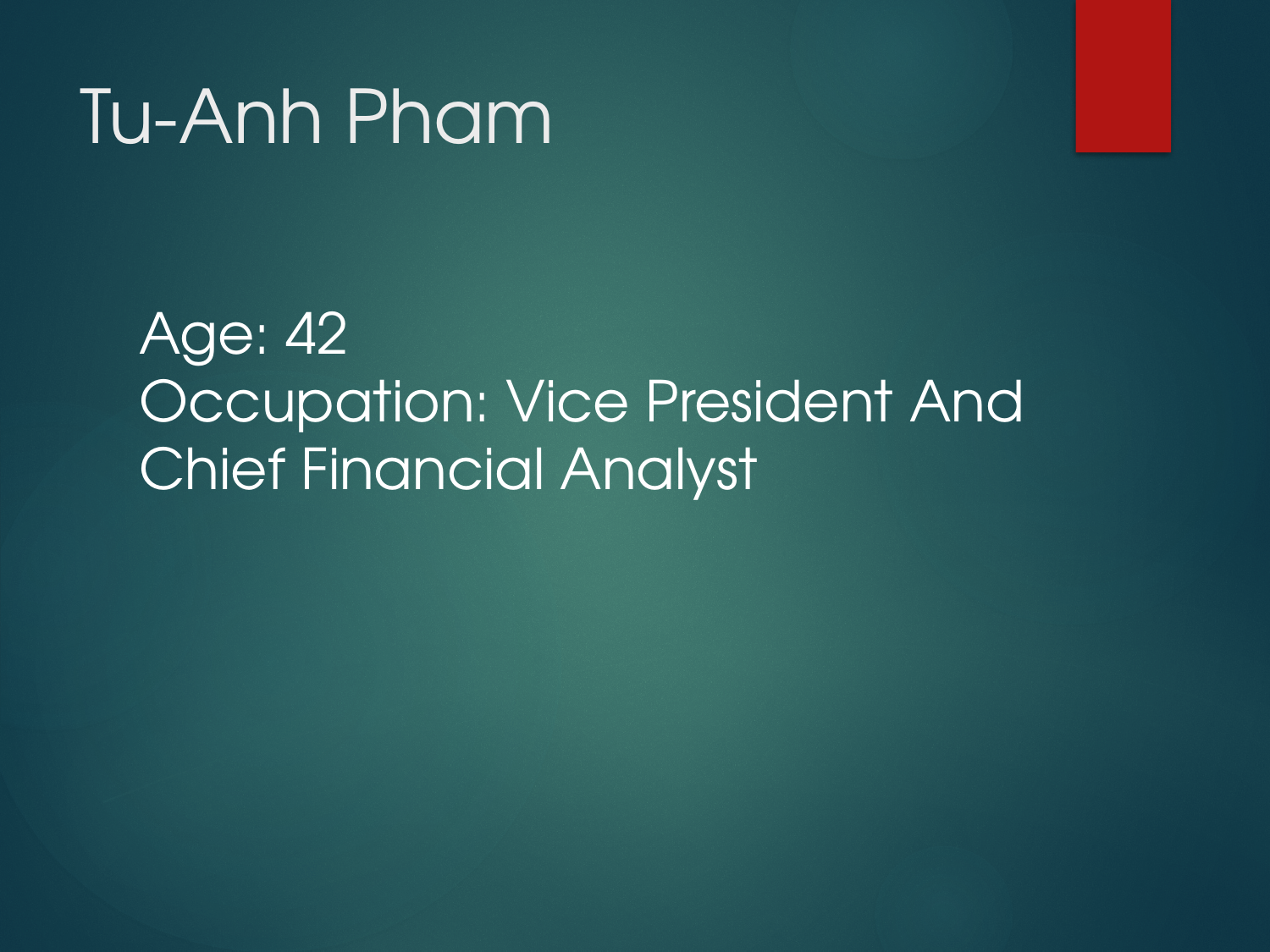

# Tu-Anh Pham

Age: 42
Occupation: Vice President And Chief Financial Analyst